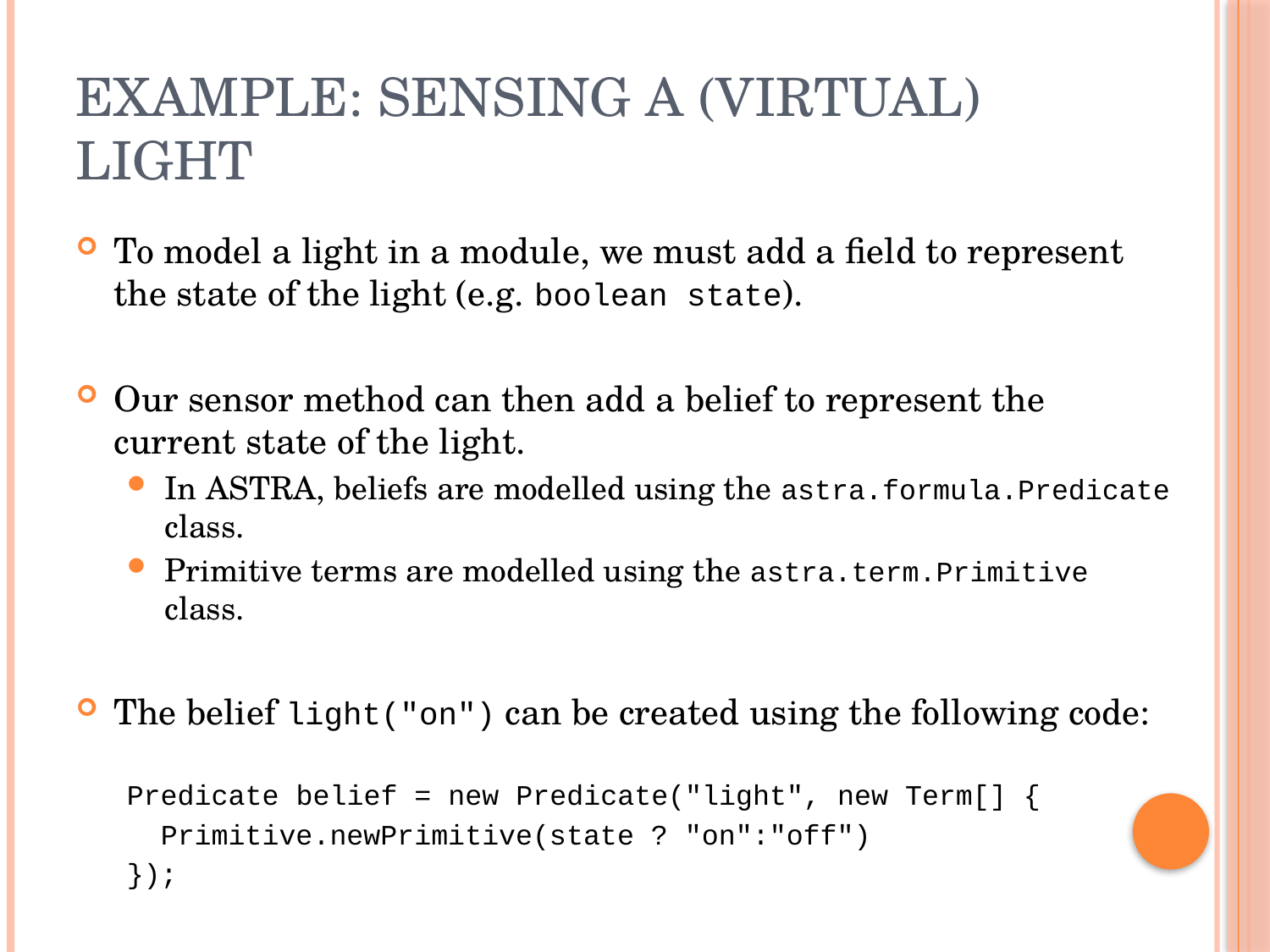

# Example: Sensing a (Virtual) Light
To model a light in a module, we must add a field to represent the state of the light (e.g. boolean state).

Our sensor method can then add a belief to represent the current state of the light.
In ASTRA, beliefs are modelled using the astra.formula.Predicate class.
Primitive terms are modelled using the astra.term.Primitive class.

The belief light("on") can be created using the following code:

Predicate belief = new Predicate("light", new Term[] {
  Primitive.newPrimitive(state ? "on":"off")
});